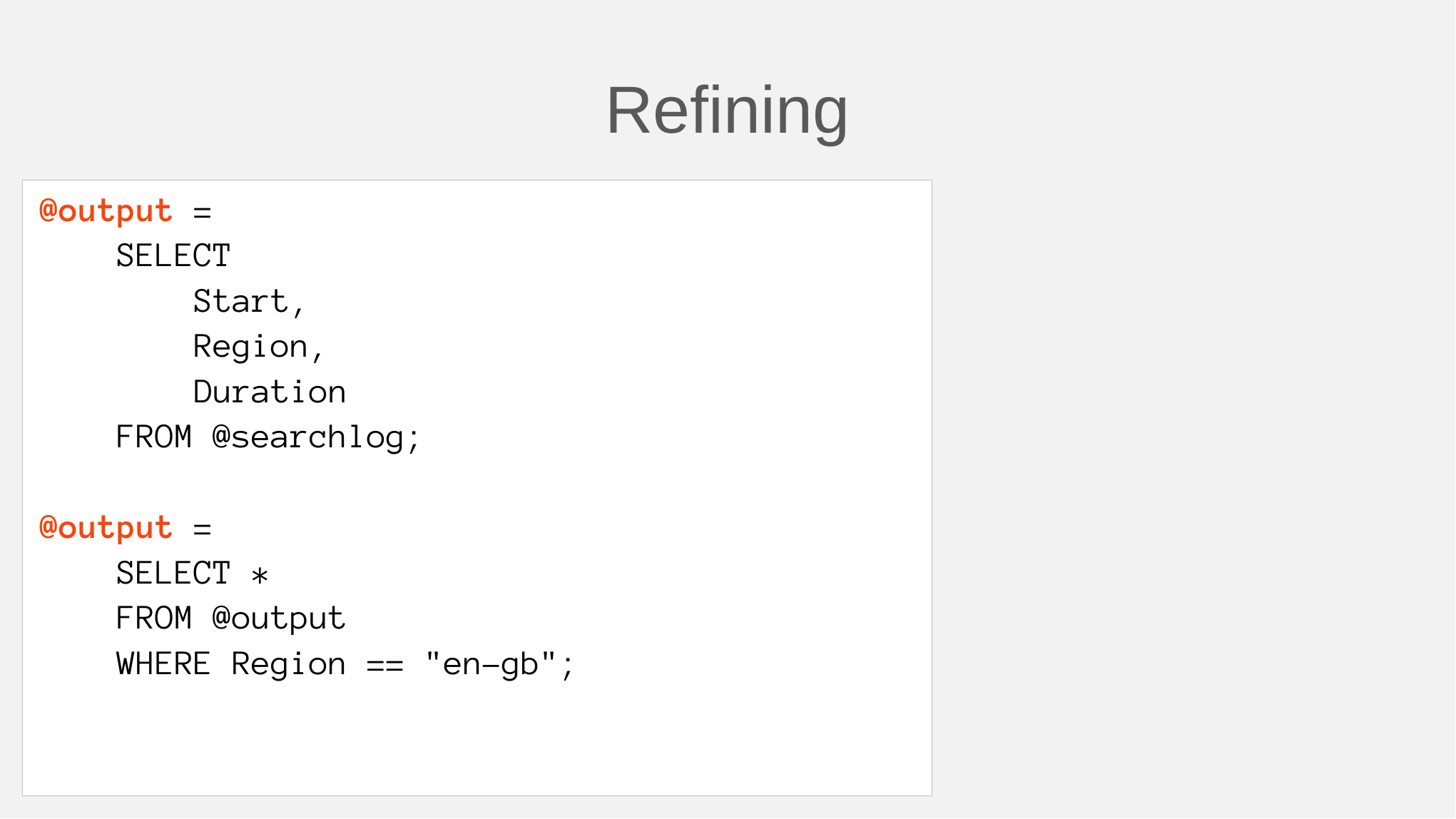

# Refining
@output =
    SELECT
        Start,
        Region,
        Duration
    FROM @searchlog;

@output =
    SELECT *
    FROM @output
    WHERE Region == "en-gb";